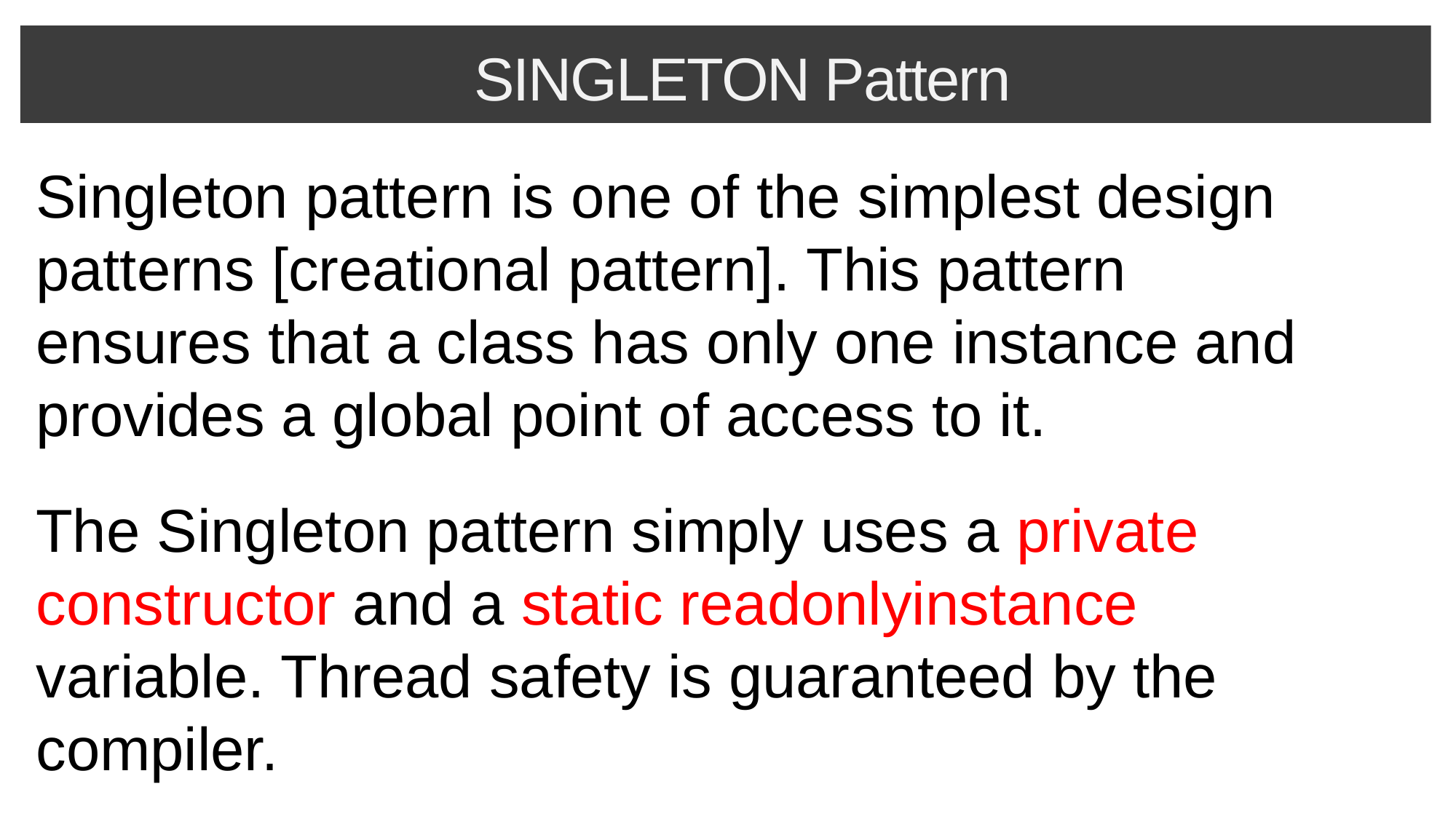

SINGLETON Pattern
Singleton pattern is one of the simplest design patterns [creational pattern]. This pattern ensures that a class has only one instance and provides a global point of access to it.
The Singleton pattern simply uses a private constructor and a static readonlyinstance variable. Thread safety is guaranteed by the compiler.